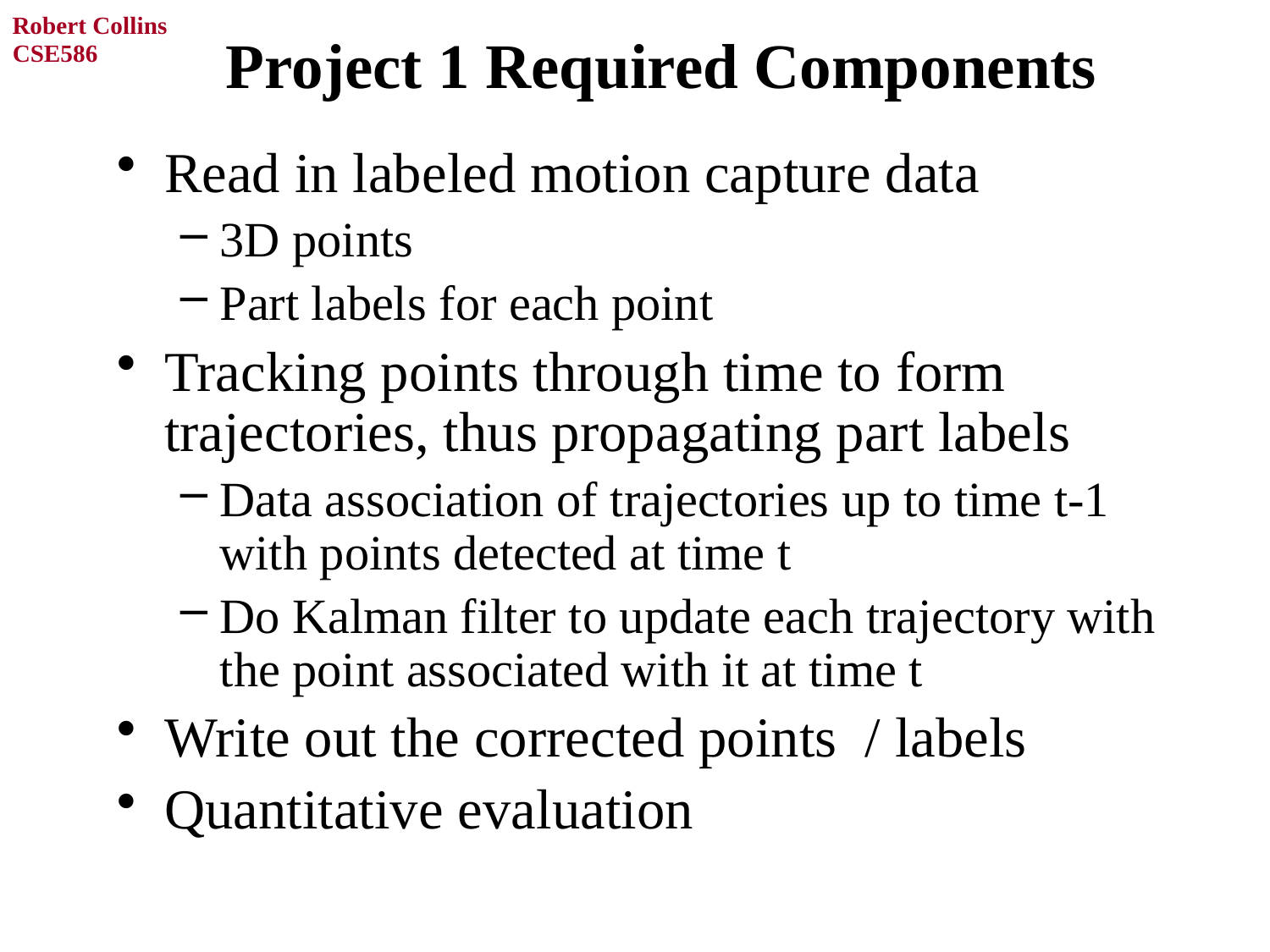

# Project 1 Required Components
Read in labeled motion capture data
3D points
Part labels for each point
Tracking points through time to form trajectories, thus propagating part labels
Data association of trajectories up to time t-1 with points detected at time t
Do Kalman filter to update each trajectory with the point associated with it at time t
Write out the corrected points  / labels
Quantitative evaluation